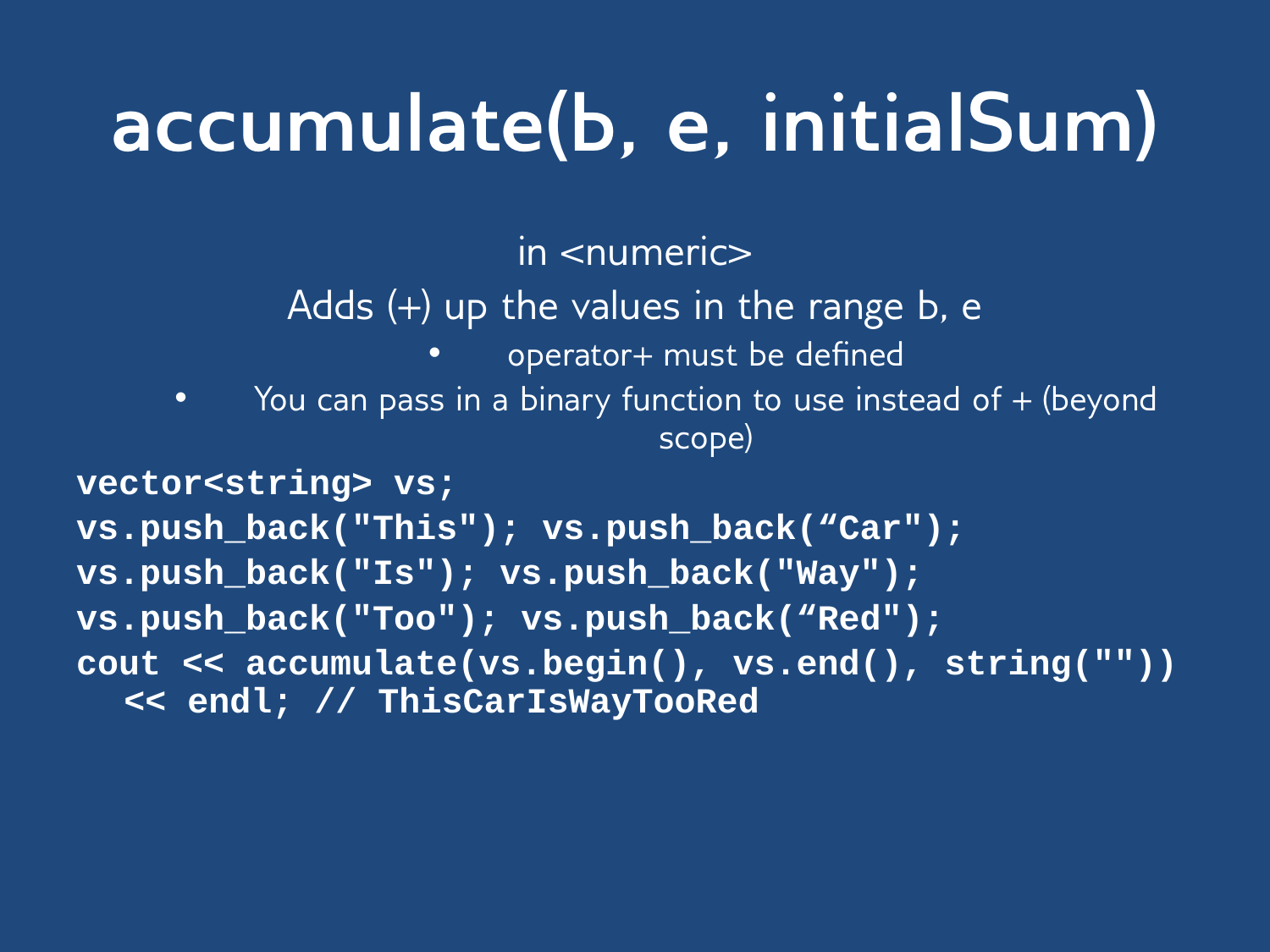

# accumulate(b, e, initialSum)
in <numeric>
Adds (+) up the values in the range b, e
operator+ must be defined
You can pass in a binary function to use instead of + (beyond scope)
vector<string> vs;
vs.push_back("This"); vs.push_back(“Car");
vs.push_back("Is"); vs.push_back("Way");
vs.push_back("Too"); vs.push_back(“Red");
cout << accumulate(vs.begin(), vs.end(), string("")) << endl; // ThisCarIsWayTooRed